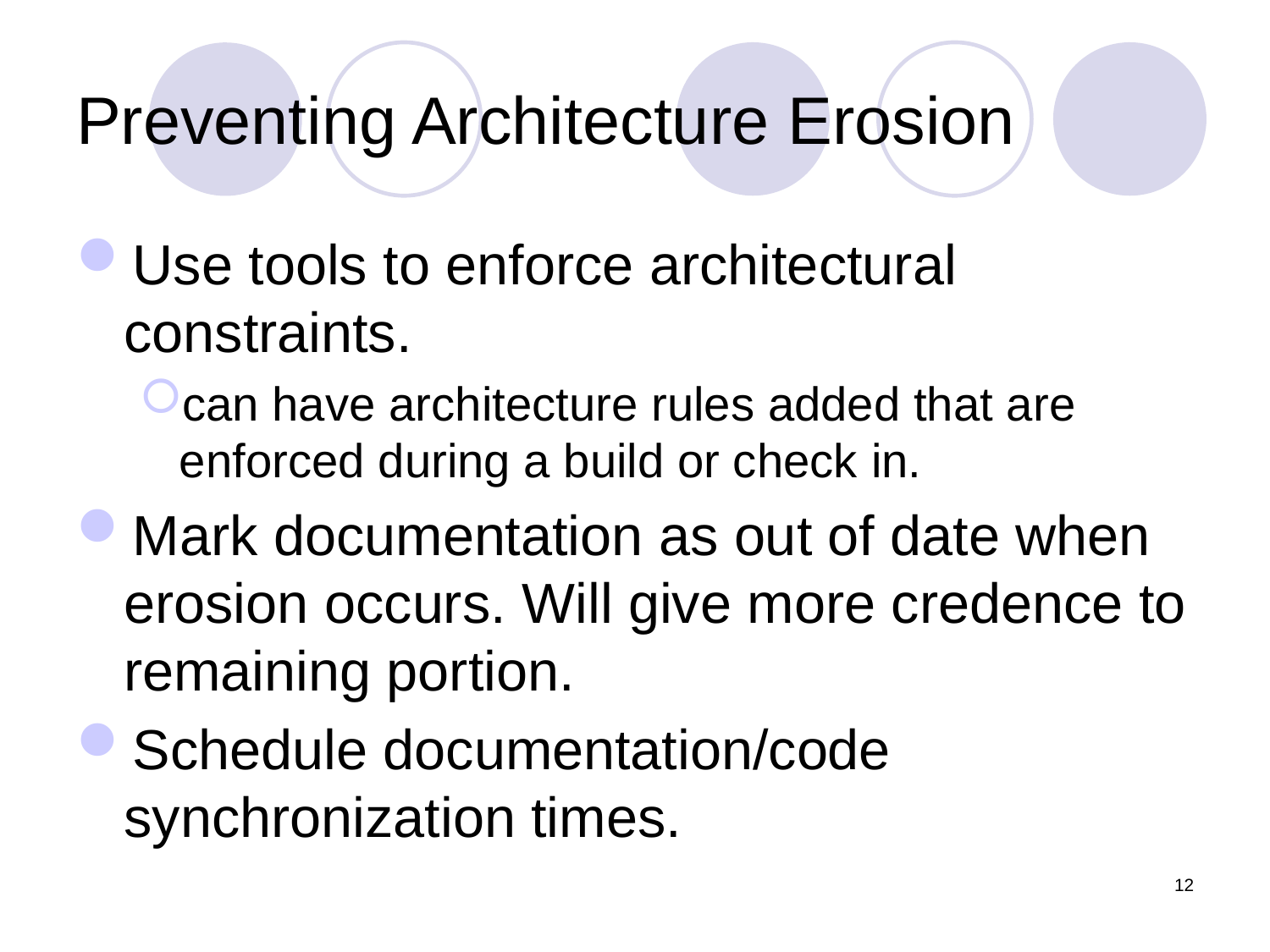

# Preventing Architecture Erosion
Use tools to enforce architectural constraints.
can have architecture rules added that are enforced during a build or check in.
Mark documentation as out of date when erosion occurs. Will give more credence to remaining portion.
Schedule documentation/code synchronization times.
12